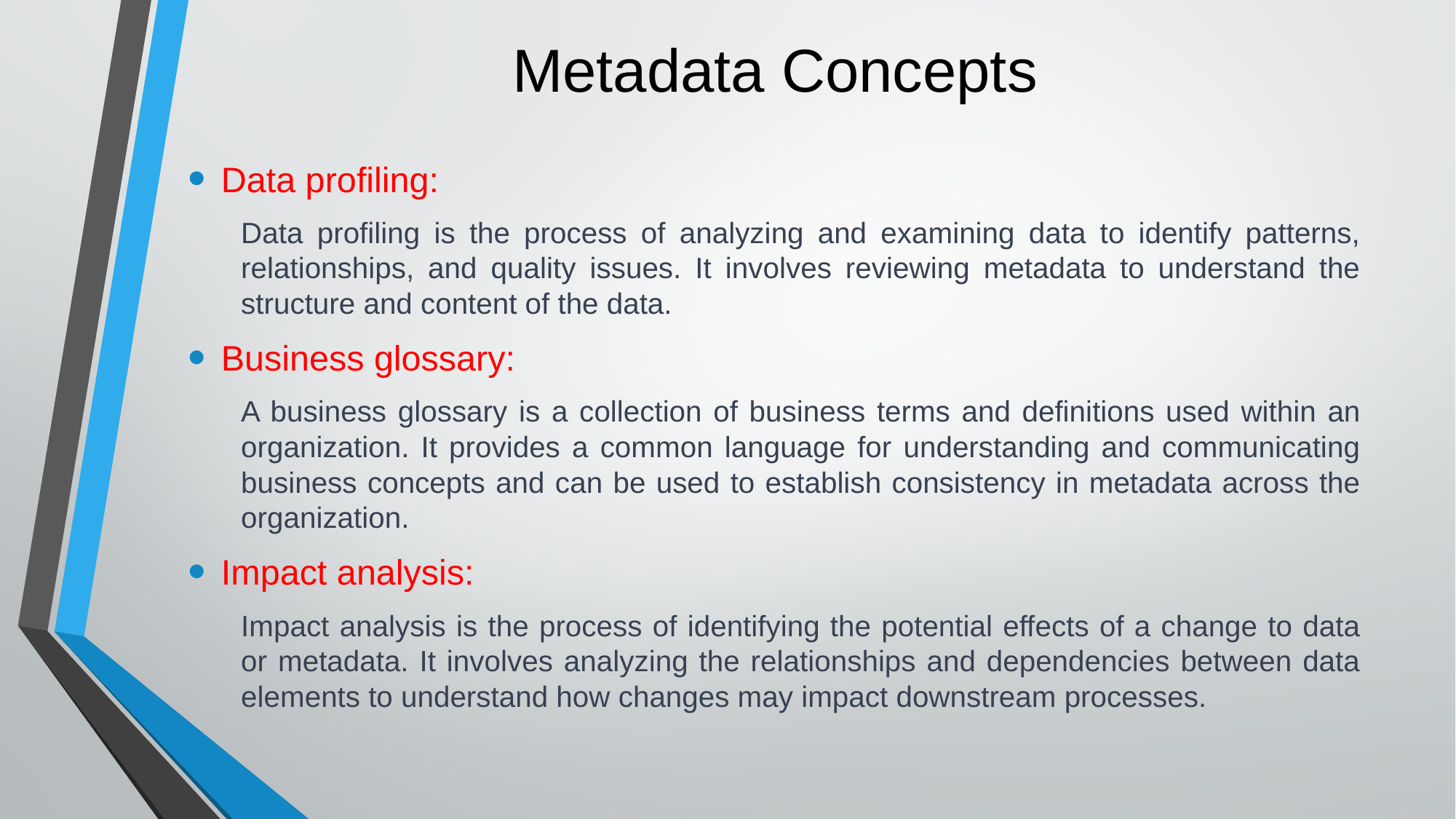

# Metadata Concepts
Data profiling:
Data profiling is the process of analyzing and examining data to identify patterns, relationships, and quality issues. It involves reviewing metadata to understand the structure and content of the data.
Business glossary:
A business glossary is a collection of business terms and definitions used within an organization. It provides a common language for understanding and communicating business concepts and can be used to establish consistency in metadata across the organization.
Impact analysis:
Impact analysis is the process of identifying the potential effects of a change to data or metadata. It involves analyzing the relationships and dependencies between data elements to understand how changes may impact downstream processes.